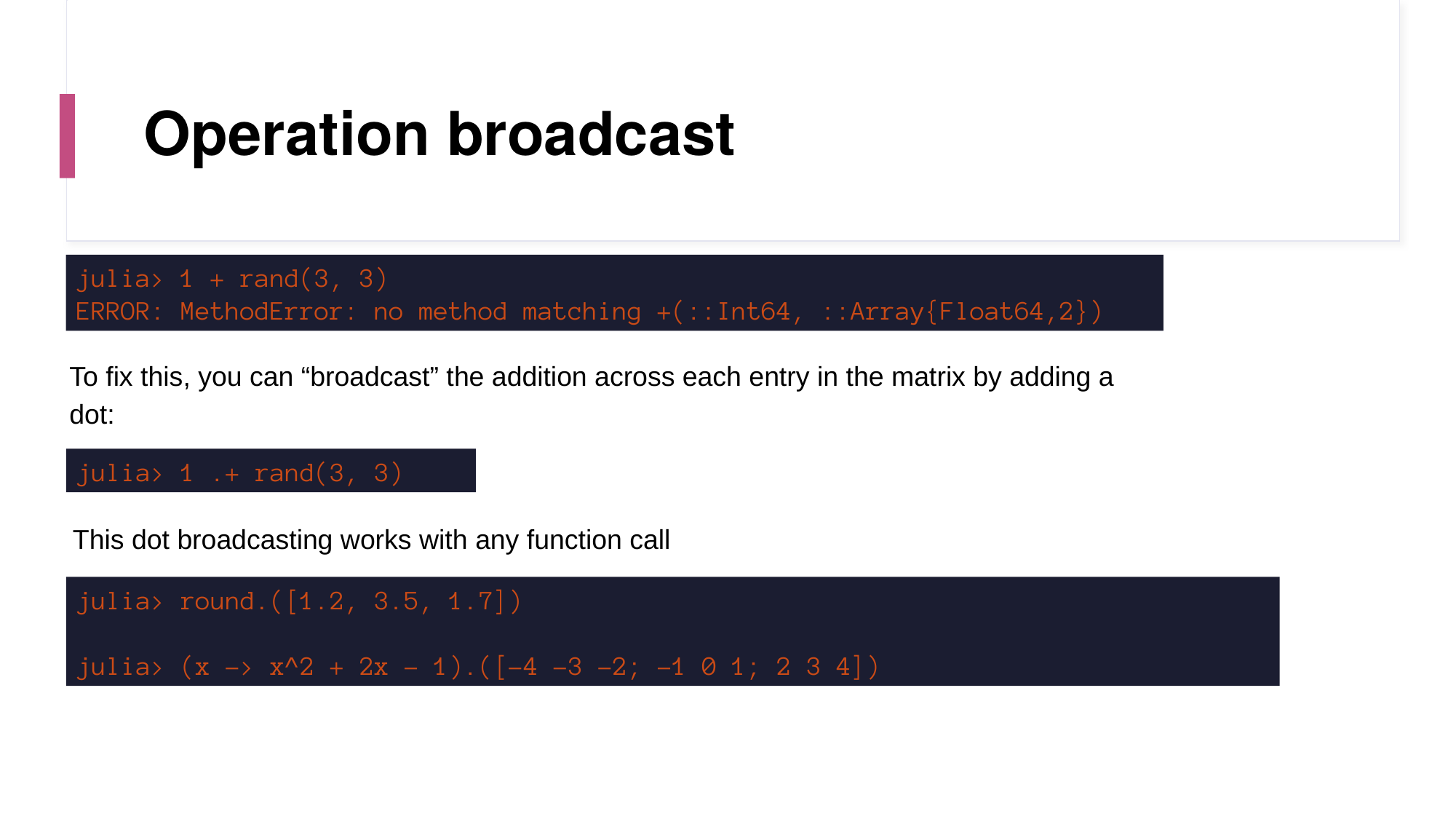

# Operation broadcast
julia> 1 + rand(3, 3)
ERROR: MethodError: no method matching +(::Int64, ::Array{Float64,2})
To fix this, you can “broadcast” the addition across each entry in the matrix by adding a dot:
julia> 1 .+ rand(3, 3)
This dot broadcasting works with any function call
julia> round.([1.2, 3.5, 1.7])
julia> (x -> x^2 + 2x - 1).([-4 -3 -2; -1 0 1; 2 3 4])